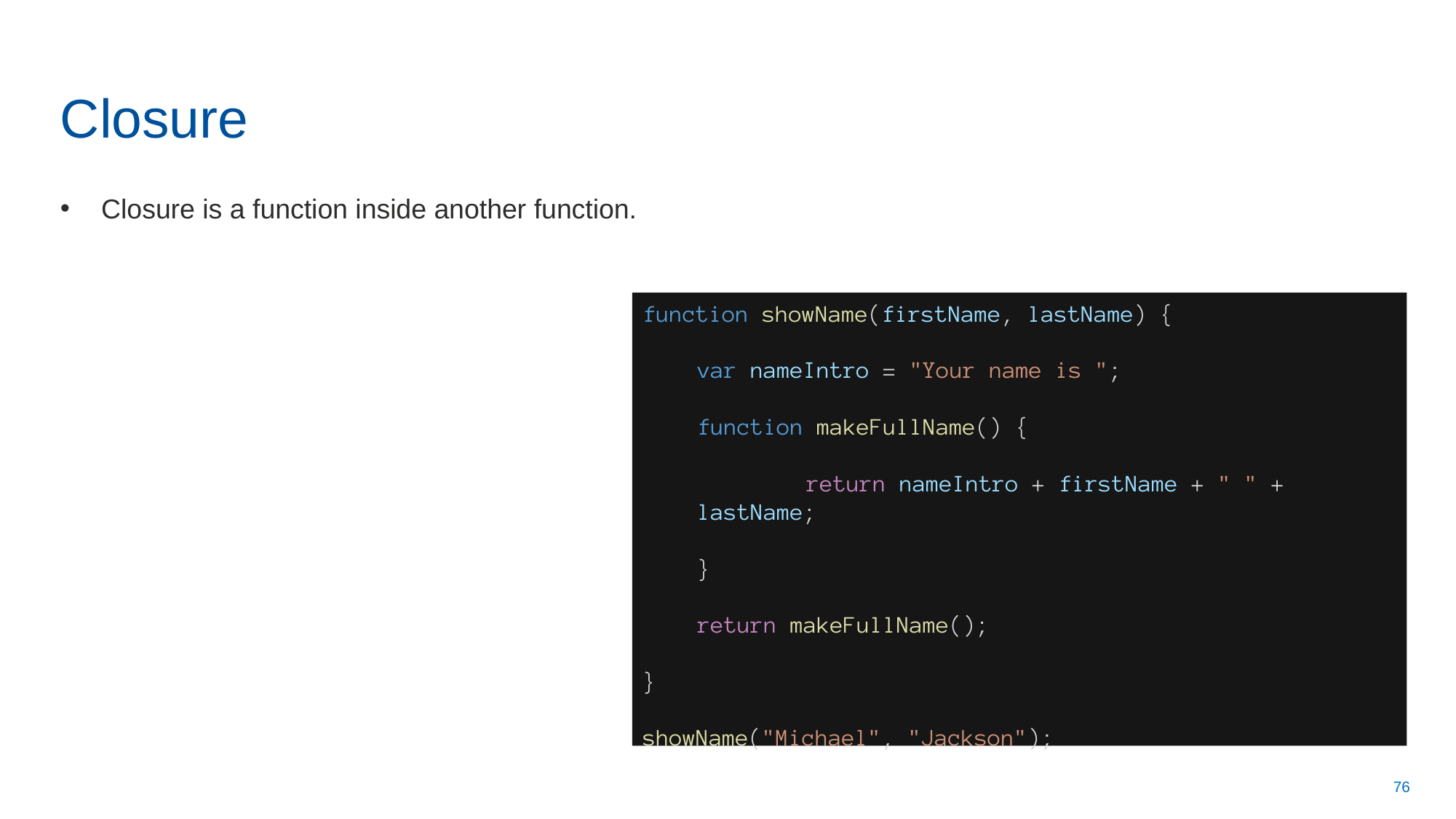

# Closure
Closure is a function inside another function.
function showName(firstName, lastName) {
var nameIntro = "Your name is ";
function makeFullName() {
	return nameIntro + firstName + " " + lastName;
}
return makeFullName();
}
showName("Michael", "Jackson");